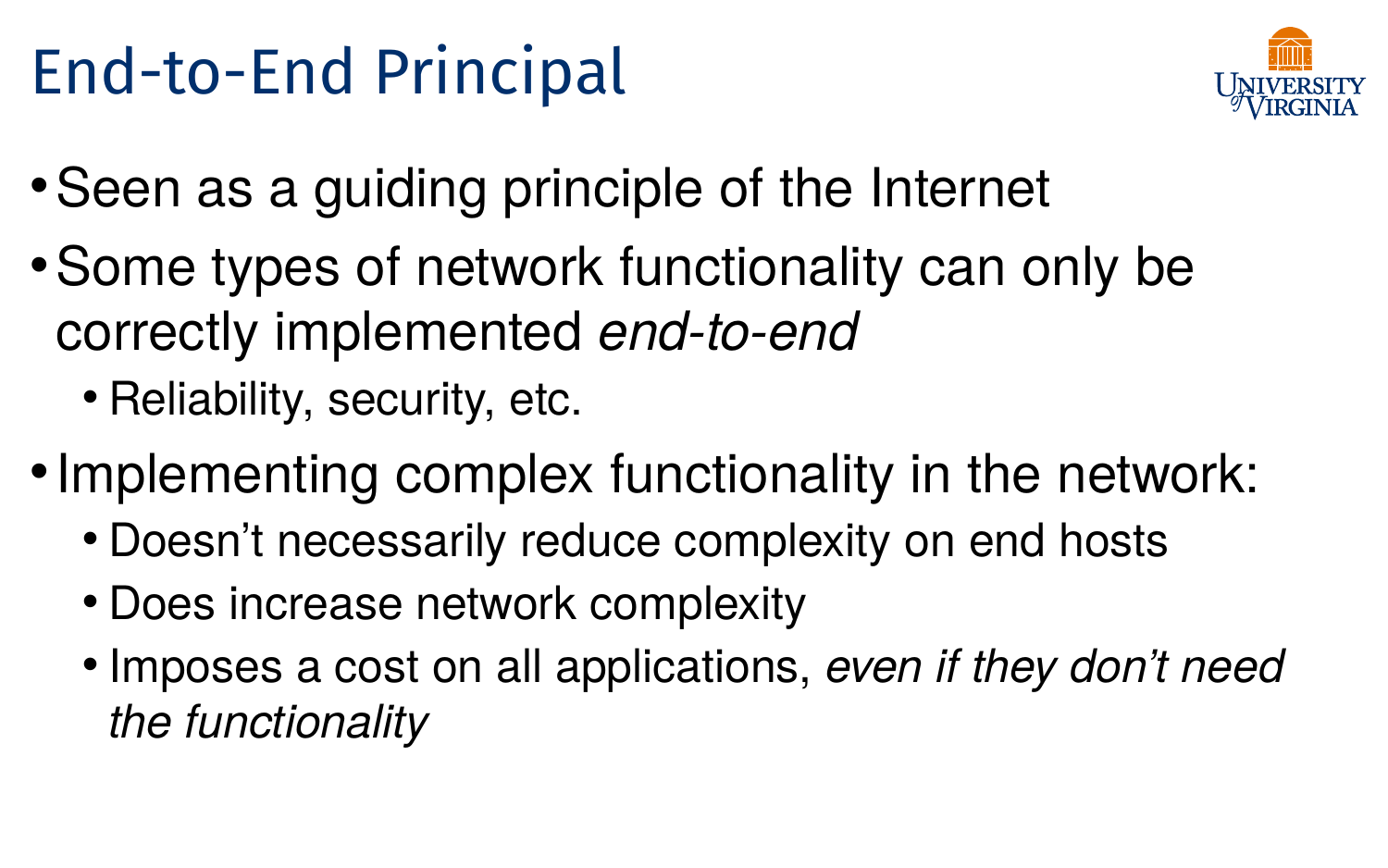

# End-to-End Principal
Seen as a guiding principle of the Internet
Some types of network functionality can only be correctly implemented end-to-end
Reliability, security, etc.
Implementing complex functionality in the network:
Doesn’t necessarily reduce complexity on end hosts
Does increase network complexity
Imposes a cost on all applications, even if they don’t need the functionality